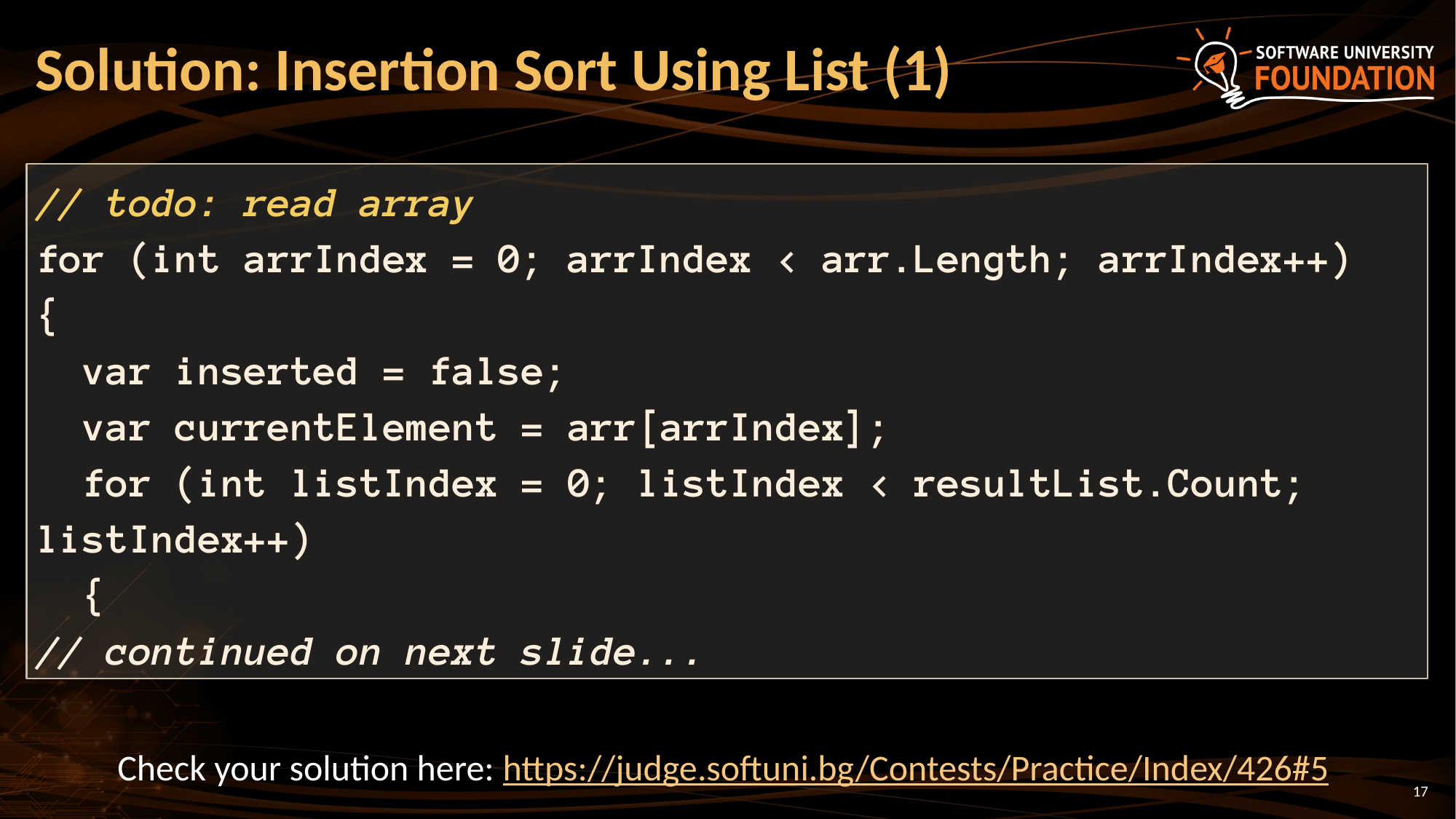

# Solution: Insertion Sort Using List (1)
// todo: read array
for (int arrIndex = 0; arrIndex < arr.Length; arrIndex++)
{
  var inserted = false;
  var currentElement = arr[arrIndex];
  for (int listIndex = 0; listIndex < resultList.Count; listIndex++)
  {
// continued on next slide...
Check your solution here: https://judge.softuni.bg/Contests/Practice/Index/426#5
17